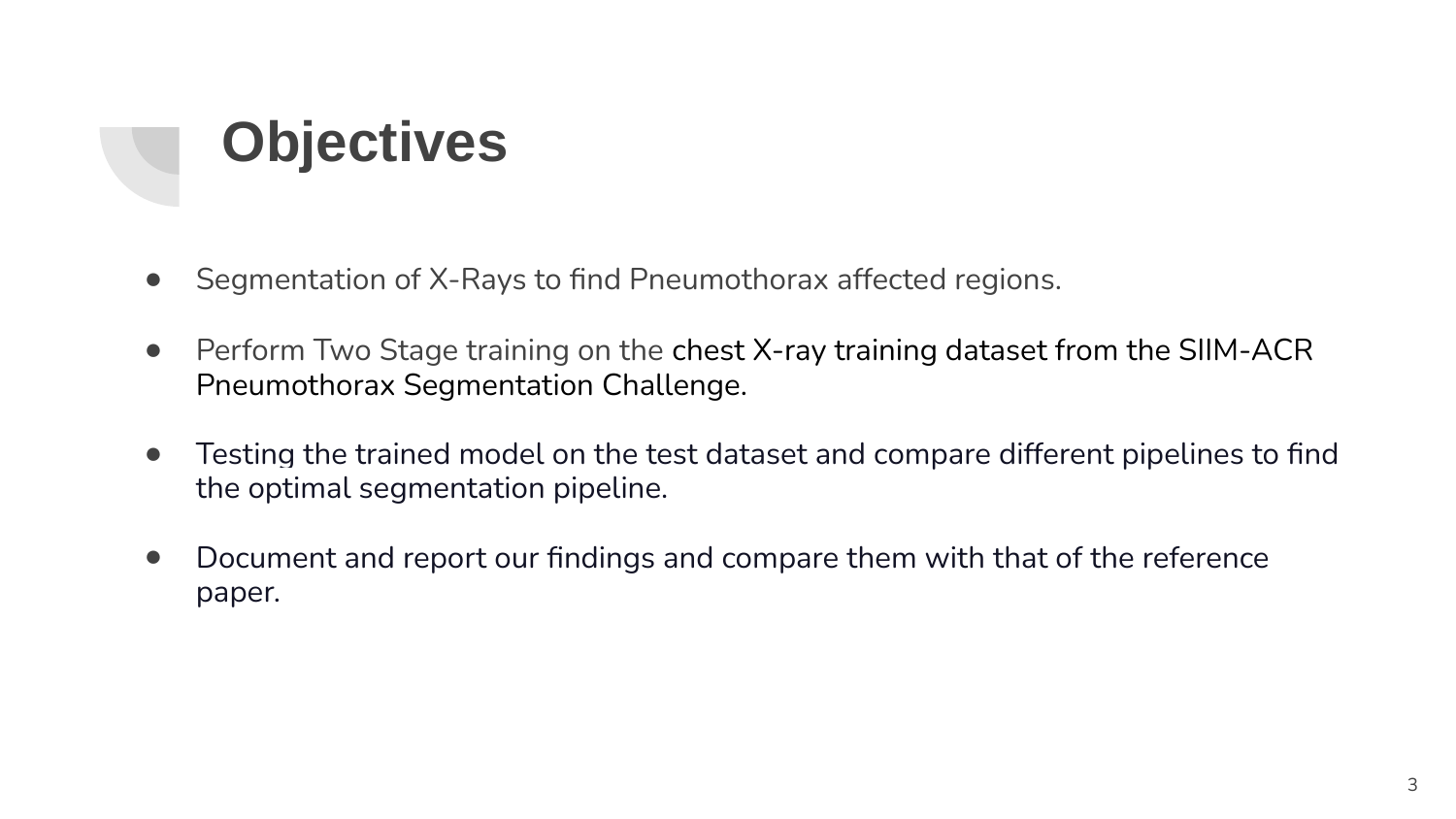

# Objectives
Segmentation of X-Rays to find Pneumothorax affected regions.
Perform Two Stage training on the chest X-ray training dataset from the SIIM-ACR Pneumothorax Segmentation Challenge.
Testing the trained model on the test dataset and compare different pipelines to find the optimal segmentation pipeline.
Document and report our findings and compare them with that of the reference paper.
3